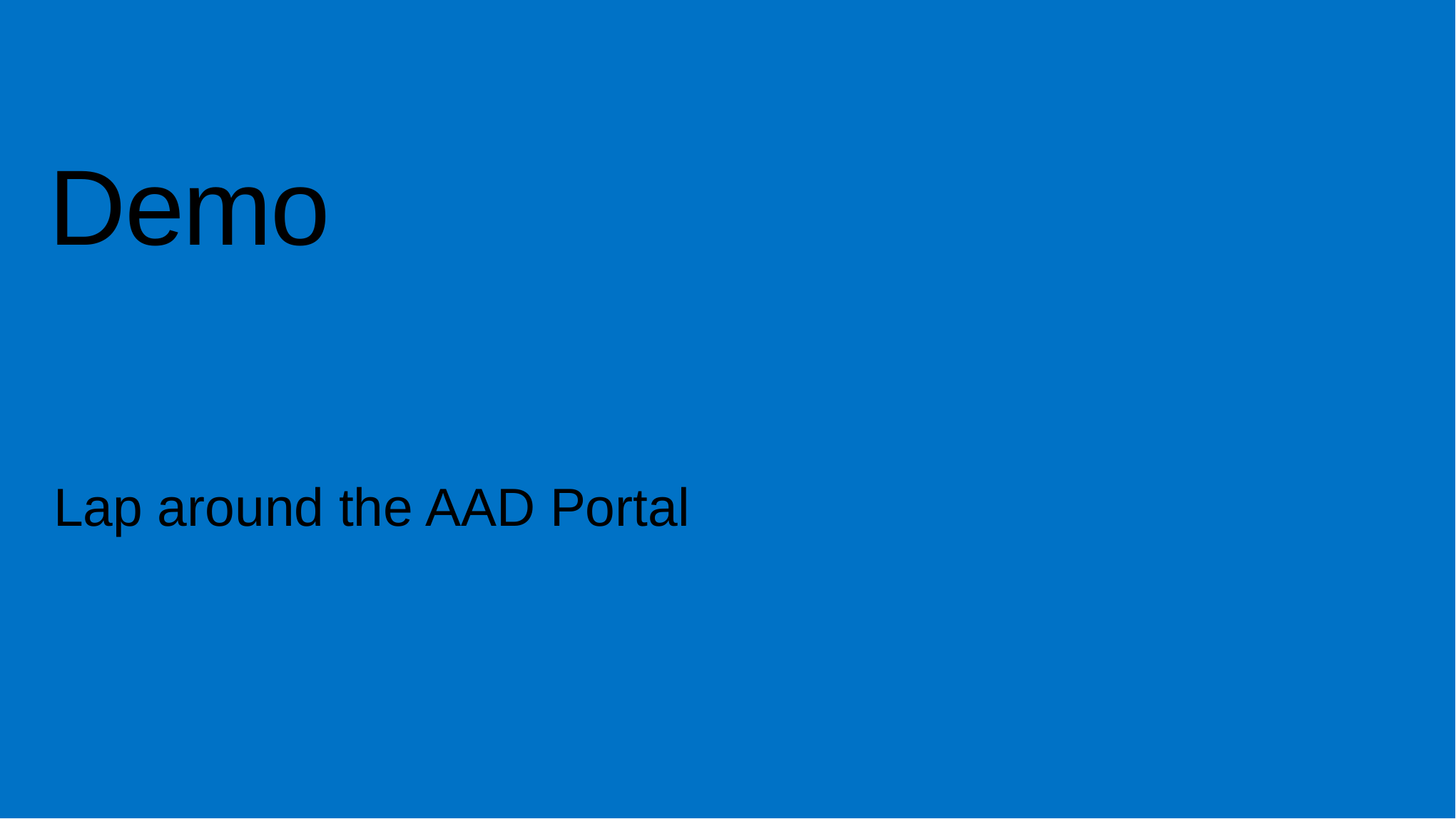

# Demo
Lap around the AAD Portal